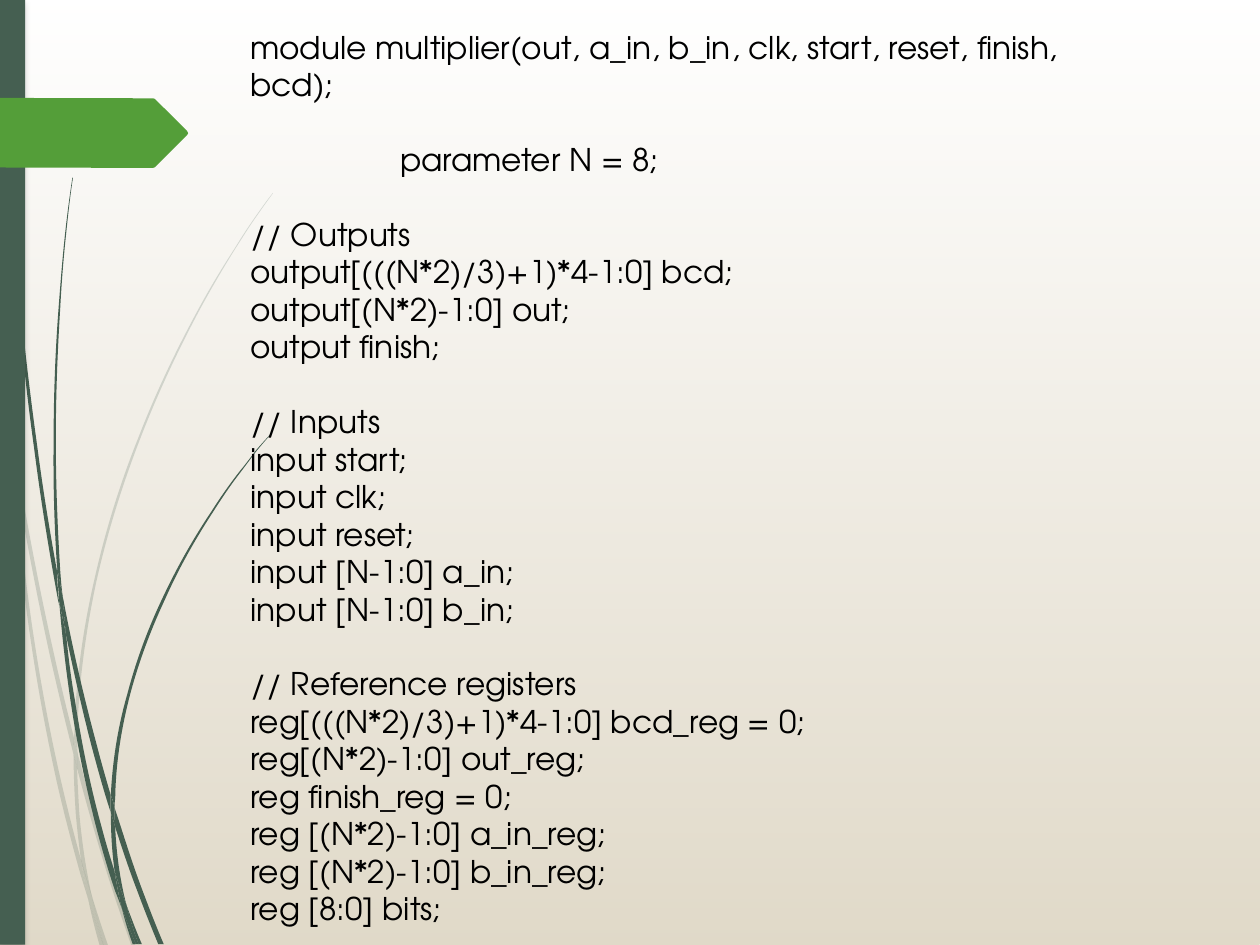

module multiplier(out, a_in, b_in, clk, start, reset, finish, bcd);

	parameter N = 8;

// Outputs
output[(((N*2)/3)+1)*4-1:0] bcd;
output[(N*2)-1:0] out;
output finish;

// Inputs
input start;
input clk;
input reset;
input [N-1:0] a_in;
input [N-1:0] b_in;

// Reference registers
reg[(((N*2)/3)+1)*4-1:0] bcd_reg = 0;
reg[(N*2)-1:0] out_reg;
reg finish_reg = 0;
reg [(N*2)-1:0] a_in_reg;
reg [(N*2)-1:0] b_in_reg;
reg [8:0] bits;